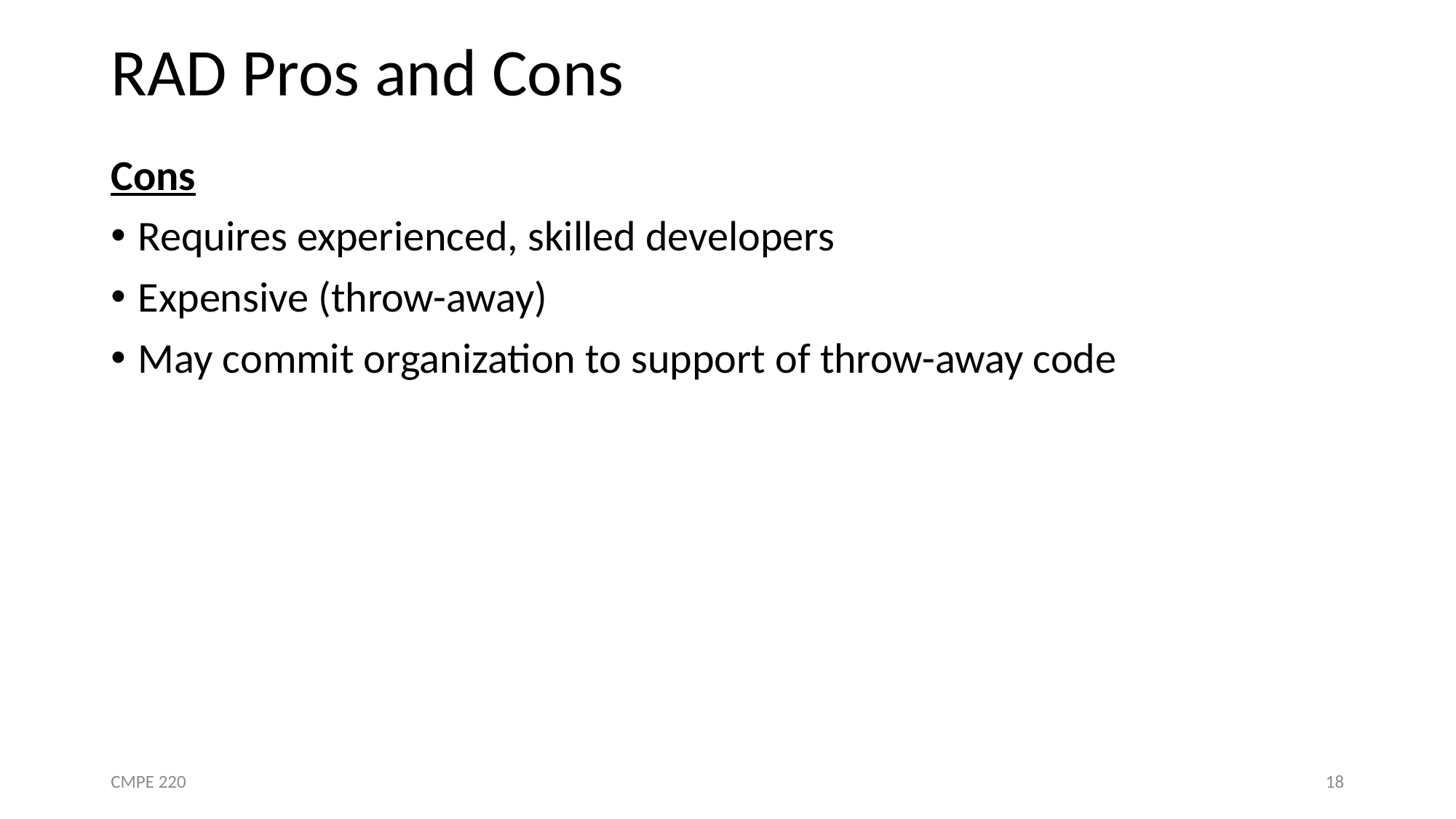

# RAD Pros and Cons
Cons
Requires experienced, skilled developers
Expensive (throw-away)
May commit organization to support of throw-away code
CMPE 220
18